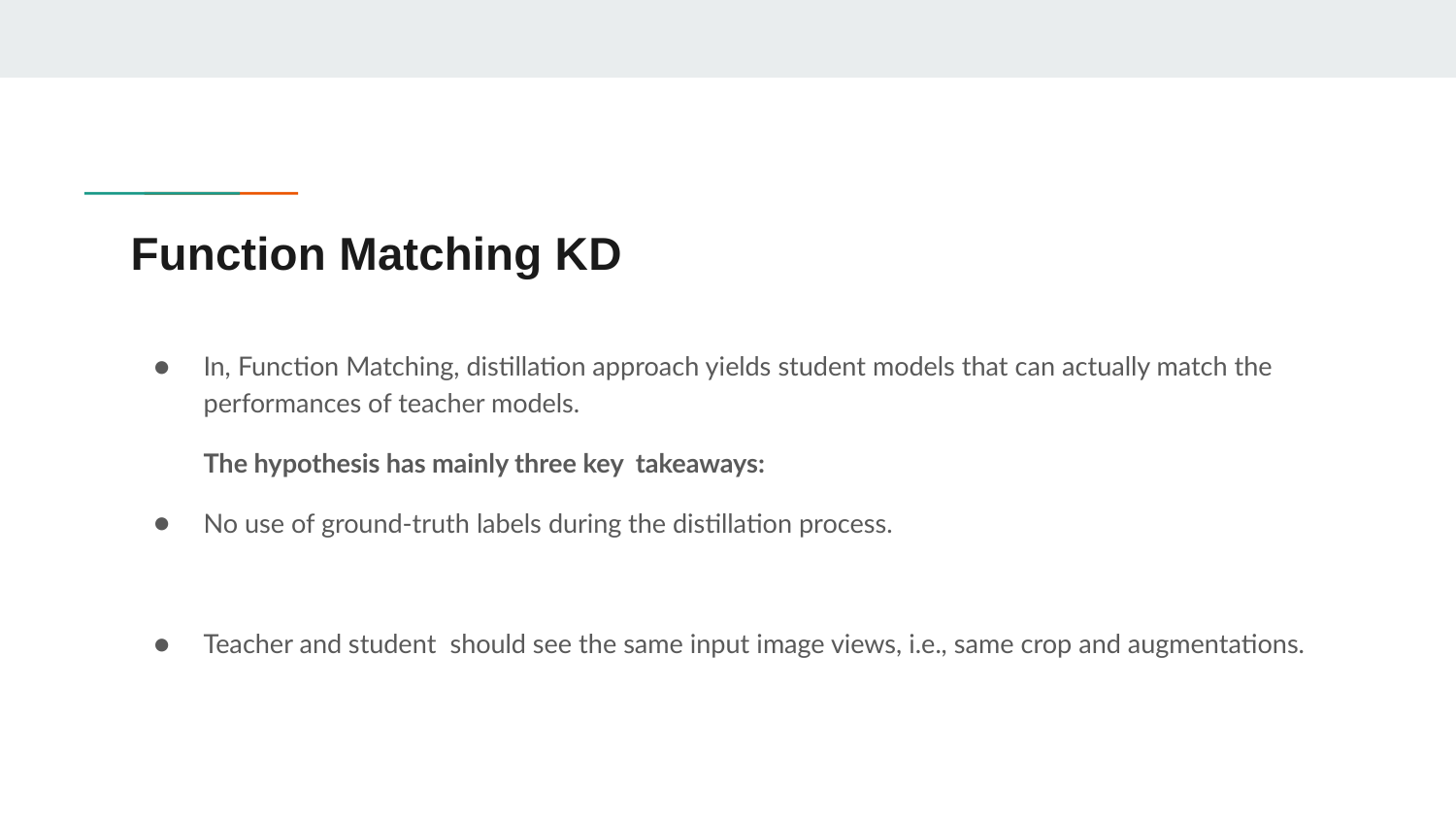

# Function Matching KD
In, Function Matching, distillation approach yields student models that can actually match the performances of teacher models.
The hypothesis has mainly three key  takeaways:
No use of ground-truth labels during the distillation process.

Teacher and student  should see the same input image views, i.e., same crop and augmentations.